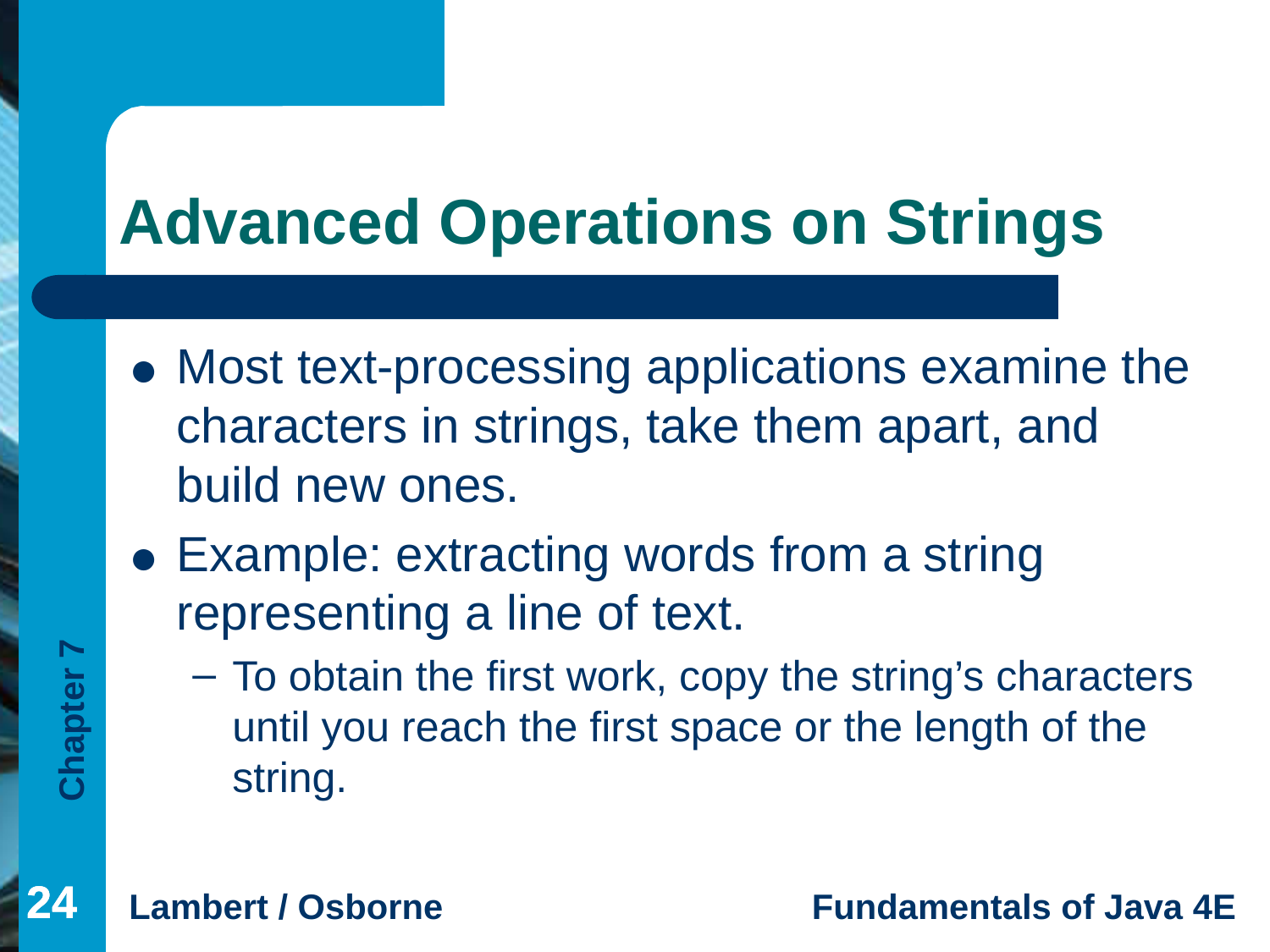

# Advanced Operations on Strings
Most text-processing applications examine the characters in strings, take them apart, and build new ones.
Example: extracting words from a string representing a line of text.
To obtain the first work, copy the string’s characters until you reach the first space or the length of the string.

24
24
24